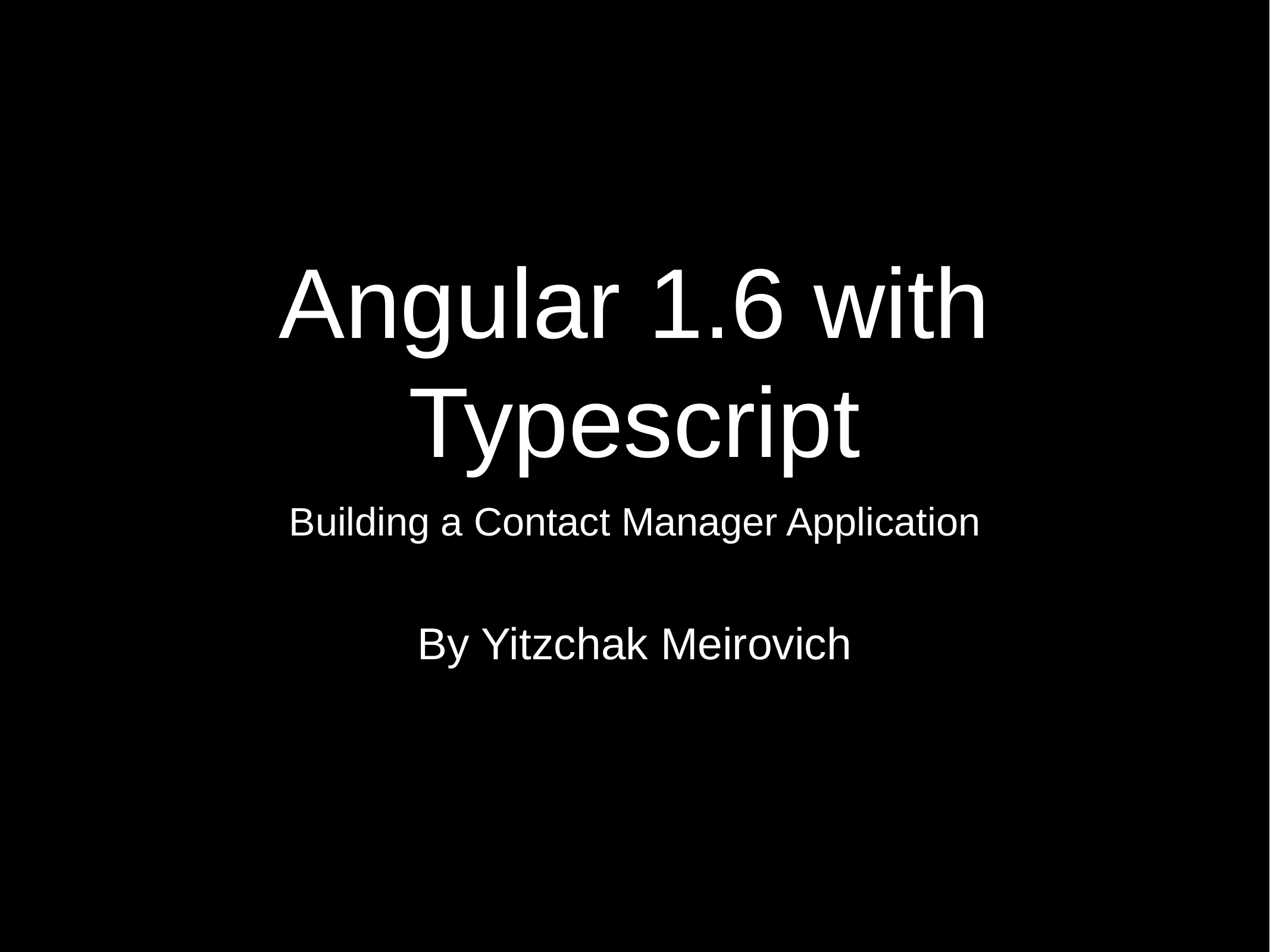

# Angular 1.6 with Typescript
Building a Contact Manager Application
By Yitzchak Meirovich